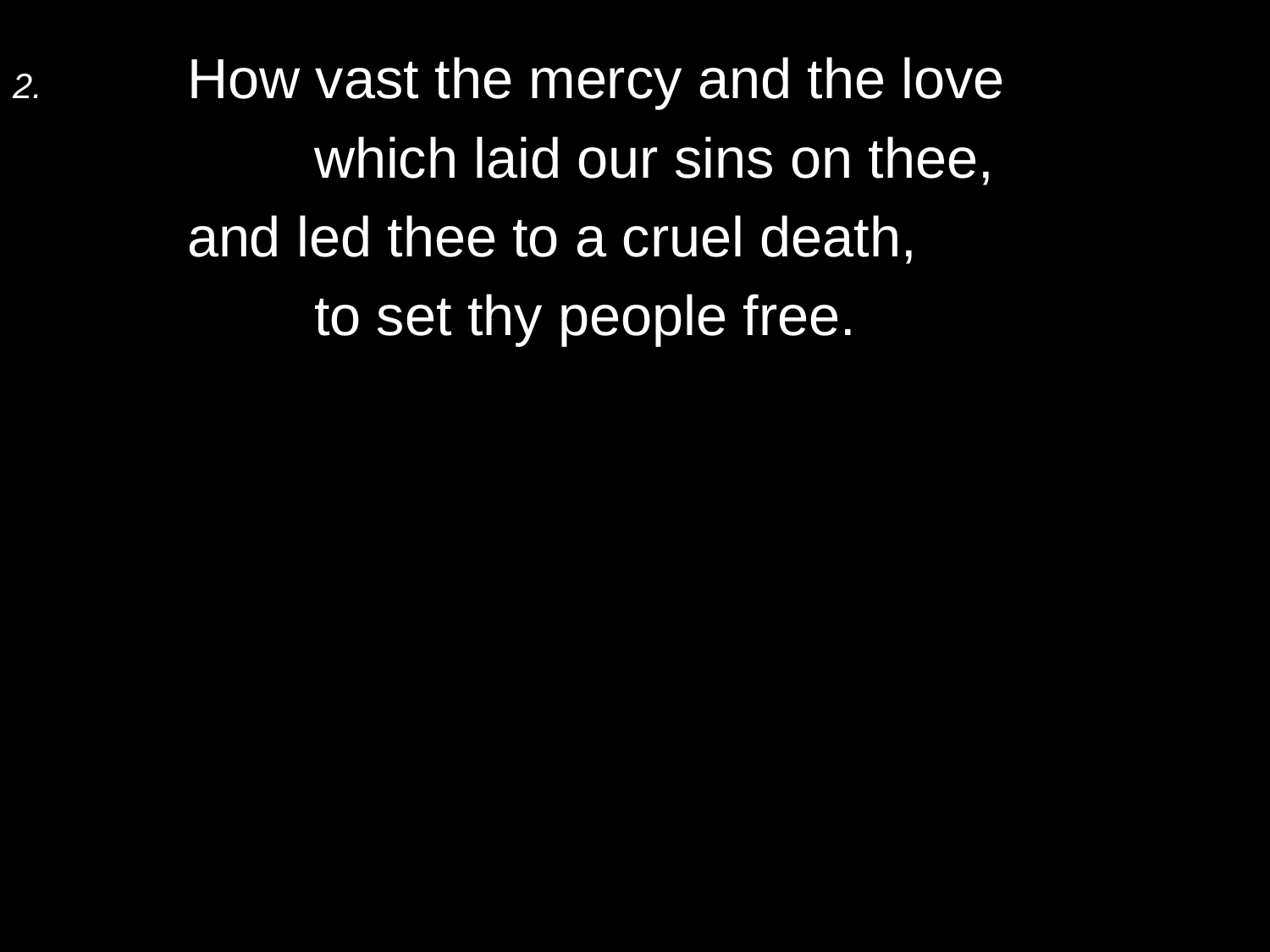

2.	How vast the mercy and the love
		which laid our sins on thee,
	and led thee to a cruel death,
		to set thy people free.